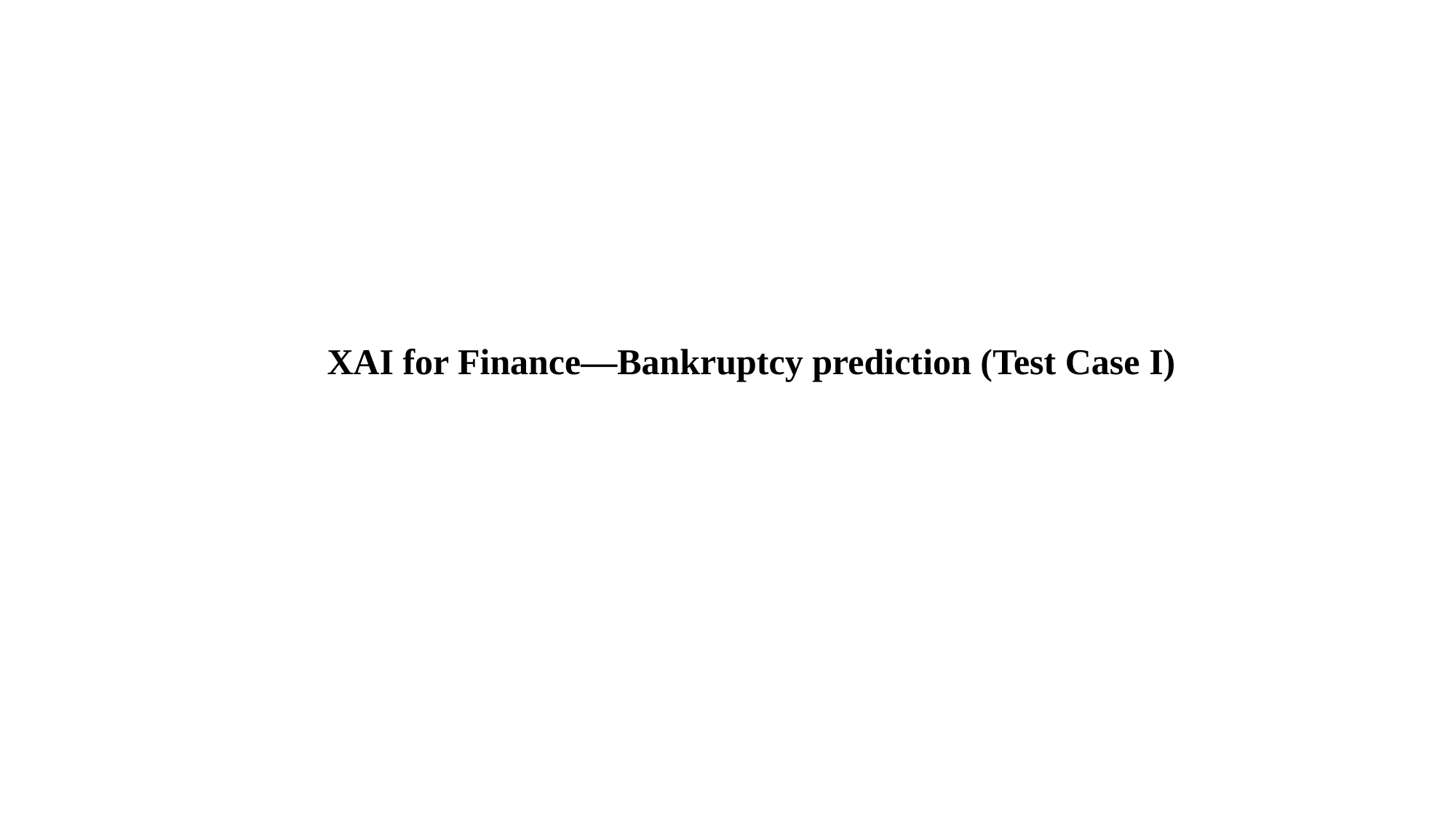

XAI for Finance—Bankruptcy prediction (Test Case I)